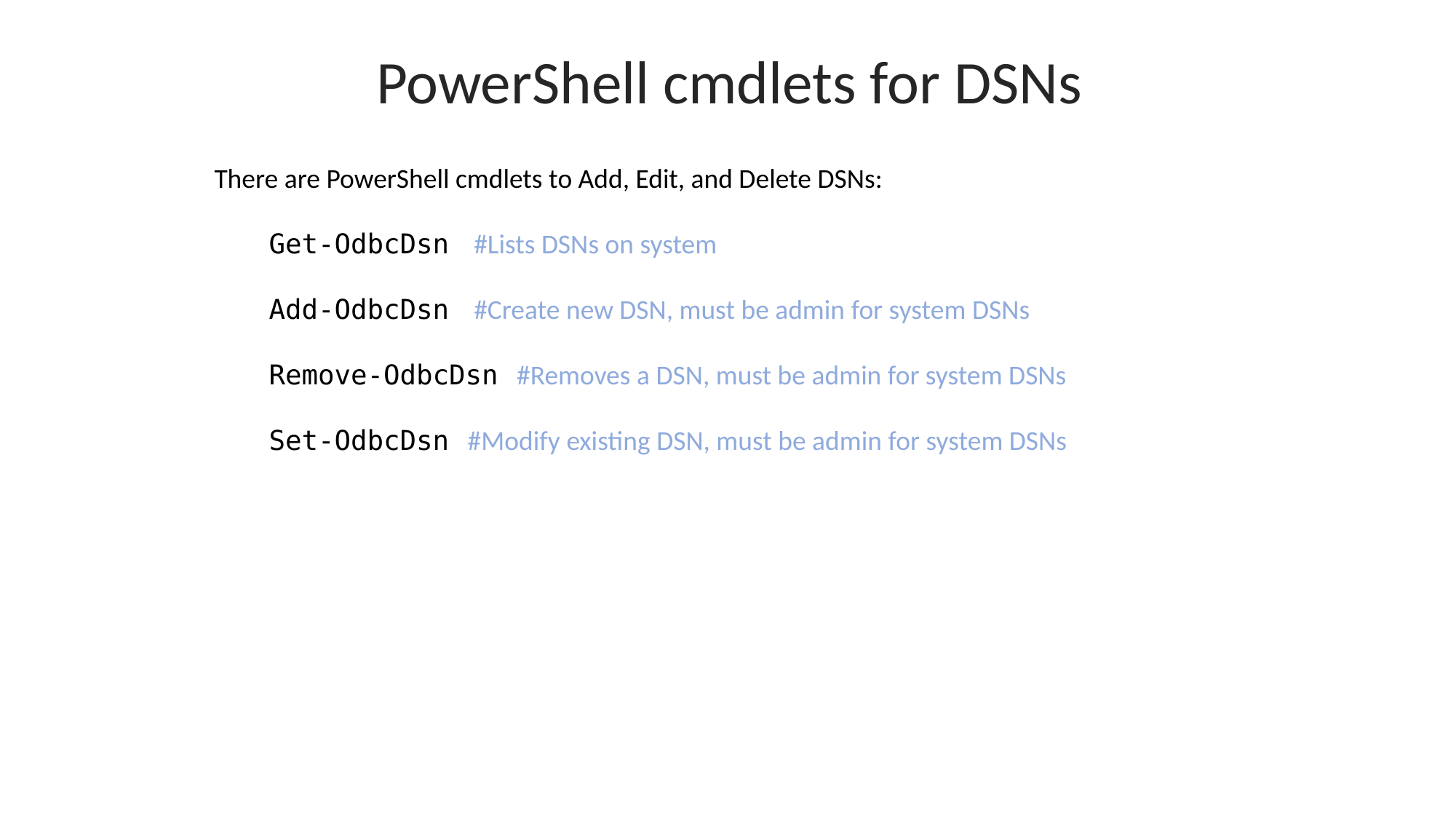

PowerShell cmdlets for DSNs
There are PowerShell cmdlets to Add, Edit, and Delete DSNs:

Get-OdbcDsn    #Lists DSNs on system

Add-OdbcDsn    #Create new DSN, must be admin for system DSNs

Remove-OdbcDsn   #Removes a DSN, must be admin for system DSNs

Set-OdbcDsn   #Modify existing DSN, must be admin for system DSNs